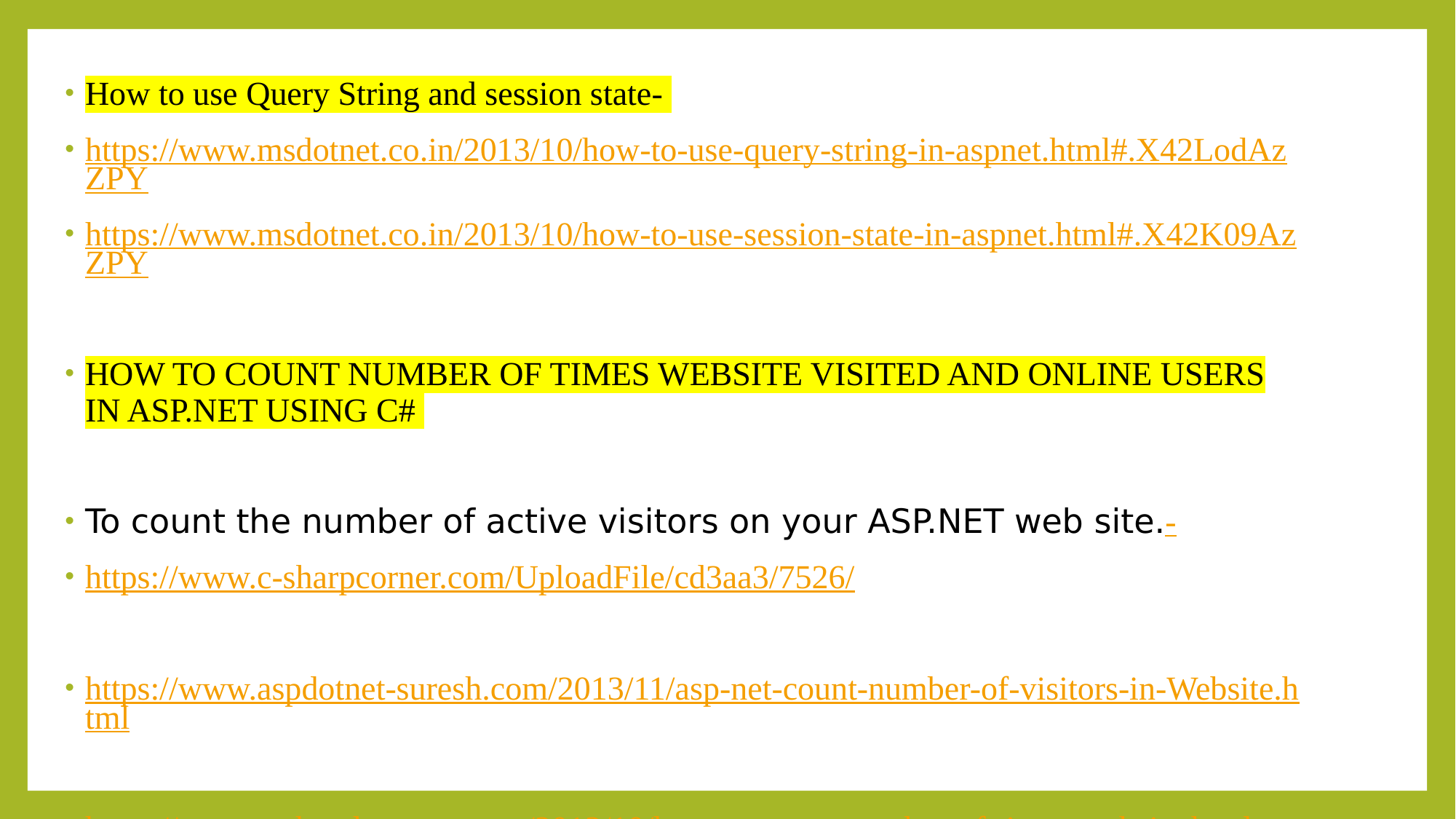

How to use Query String and session state-
https://www.msdotnet.co.in/2013/10/how-to-use-query-string-in-aspnet.html#.X42LodAzZPY
https://www.msdotnet.co.in/2013/10/how-to-use-session-state-in-aspnet.html#.X42K09AzZPY

HOW TO COUNT NUMBER OF TIMES WEBSITE VISITED AND ONLINE USERS IN ASP.NET USING C#

To count the number of active visitors on your ASP.NET web site.-
https://www.c-sharpcorner.com/UploadFile/cd3aa3/7526/

https://www.aspdotnet-suresh.com/2013/11/asp-net-count-number-of-visitors-in-Website.html

https://www.webcodeexpert.com/2013/10/how-to-count-number-of-times-website.html